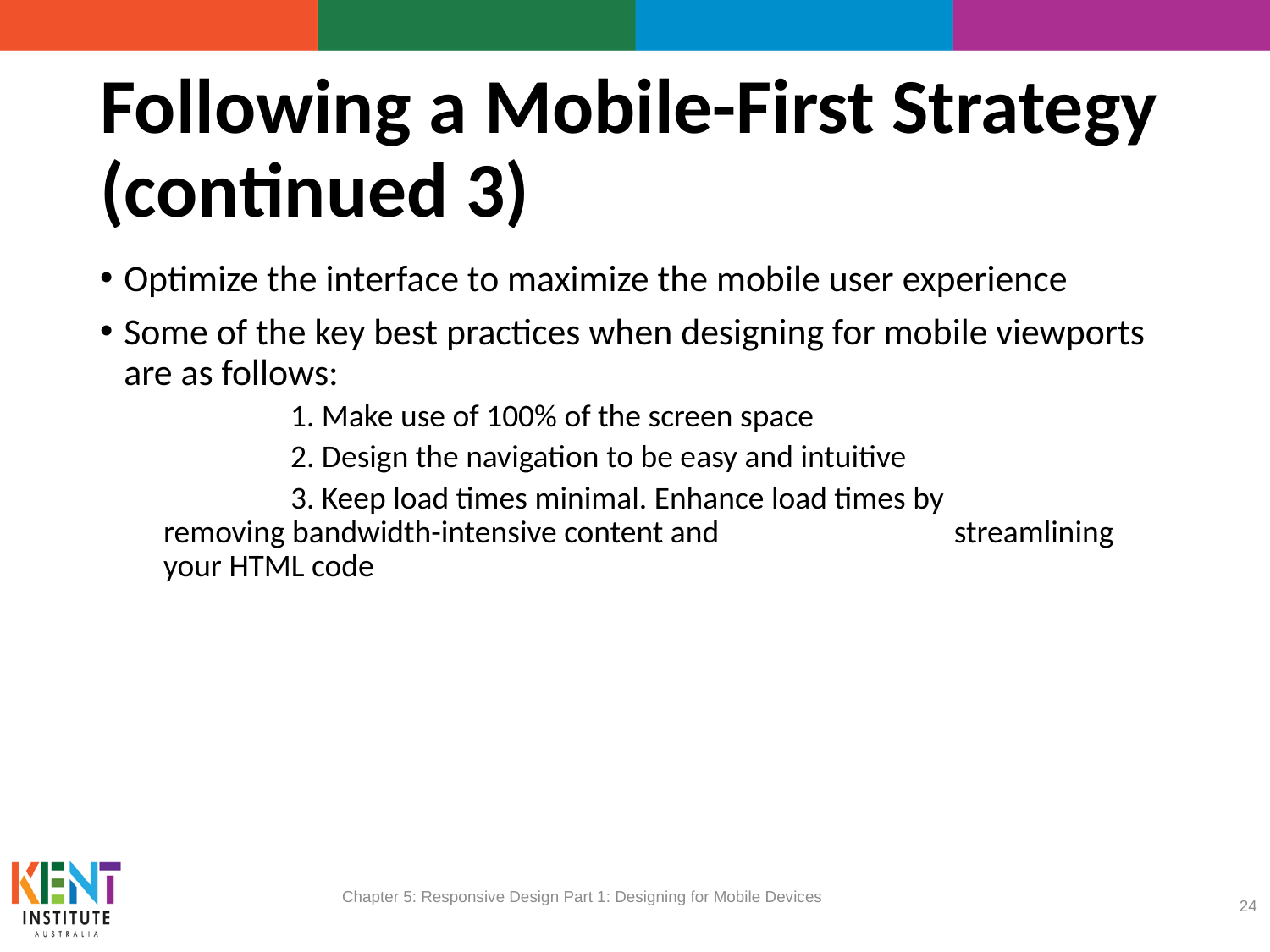

# Following a Mobile-First Strategy (continued 3)
Optimize the interface to maximize the mobile user experience
Some of the key best practices when designing for mobile viewports are as follows:
	1. Make use of 100% of the screen space
	2. Design the navigation to be easy and intuitive
	3. Keep load times minimal. Enhance load times by 	    removing bandwidth-intensive content and 		    streamlining your HTML code
Chapter 5: Responsive Design Part 1: Designing for Mobile Devices

24